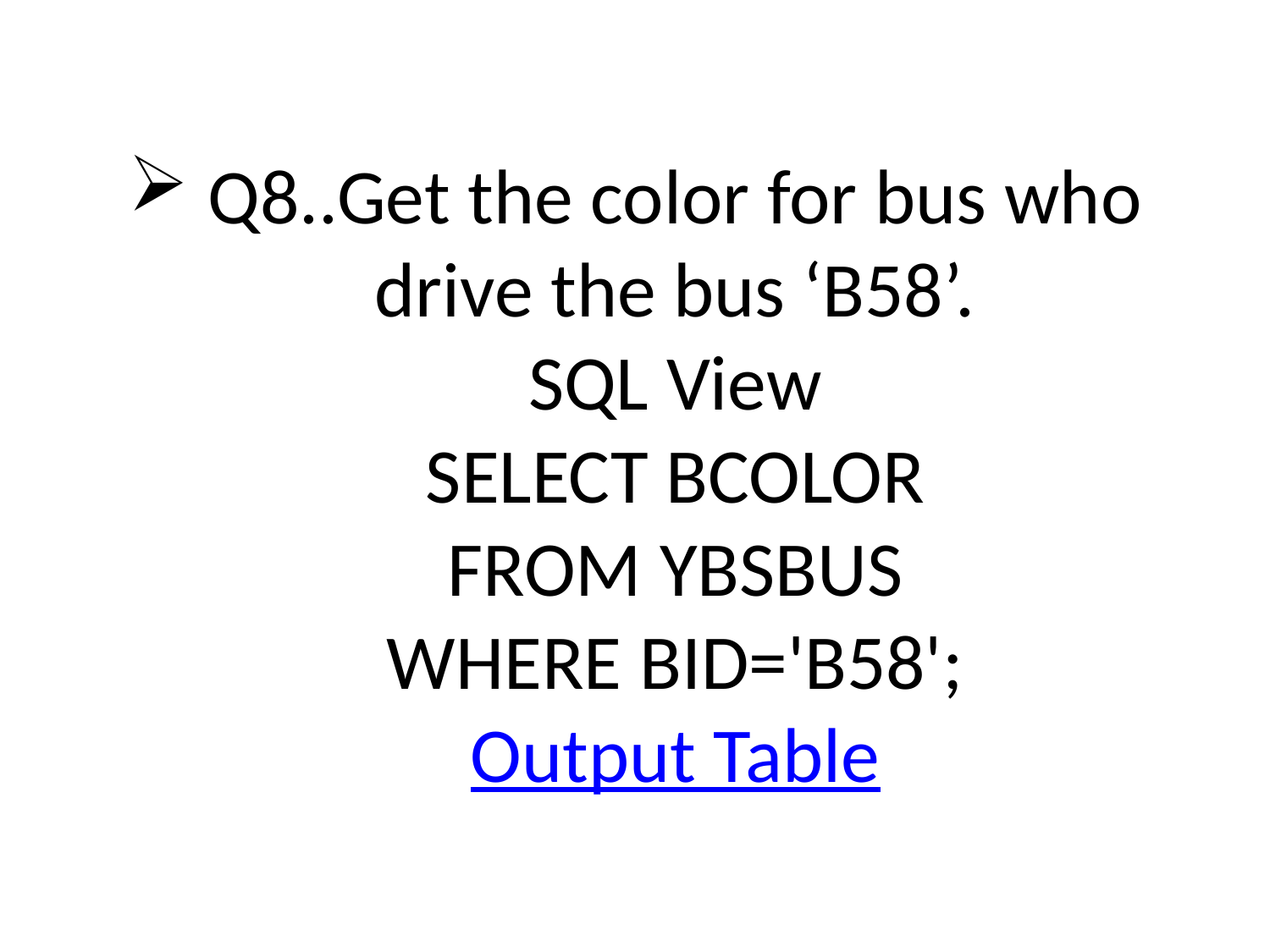

# Q8..Get the color for bus who drive the bus ‘B58’. SQL View SELECT BCOLOR FROM YBSBUS WHERE BID='B58'; Output Table